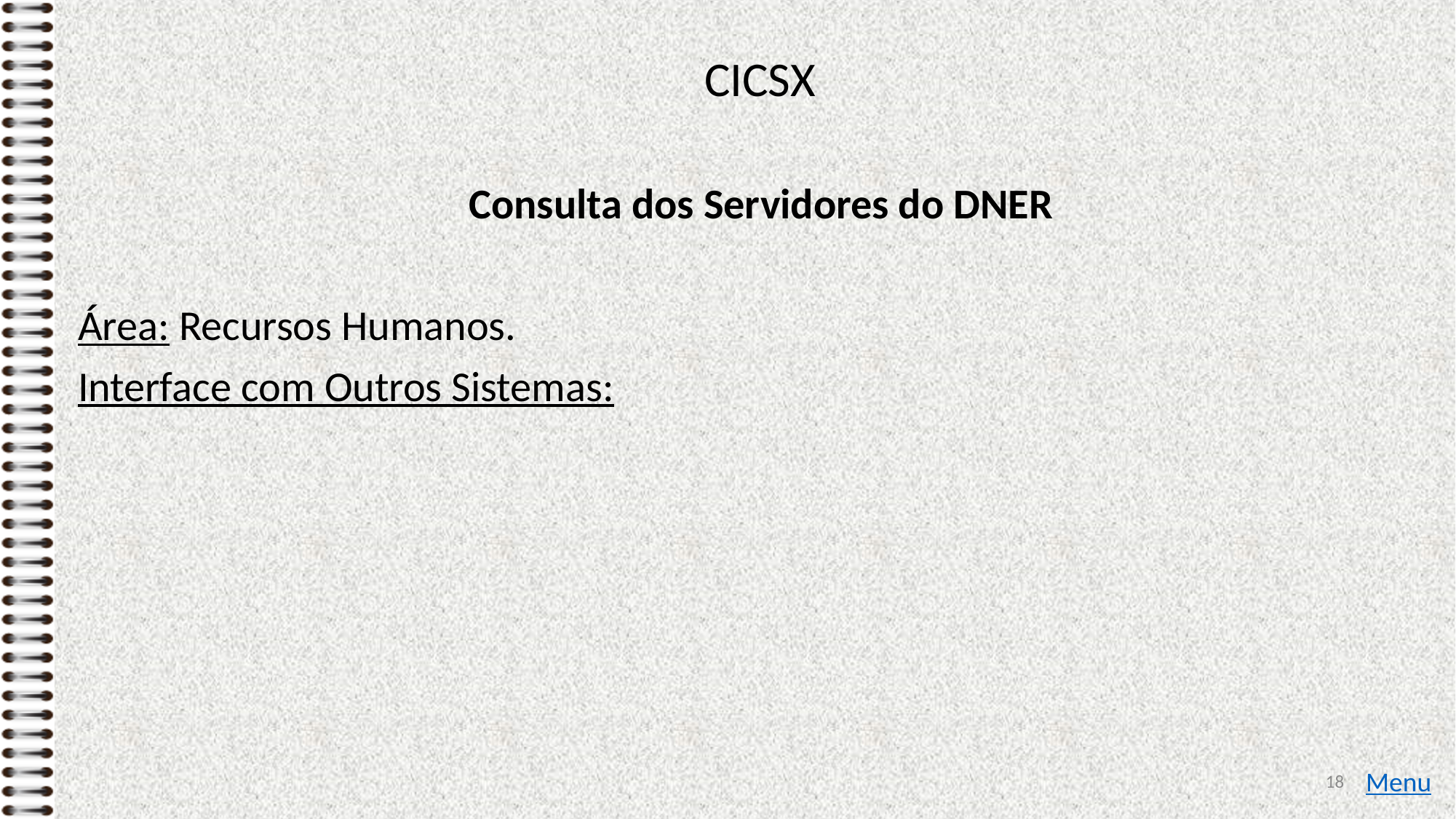

# CICSX

Consulta dos Servidores do DNER

Área: Recursos Humanos.
Interface com Outros Sistemas:

18
Menu